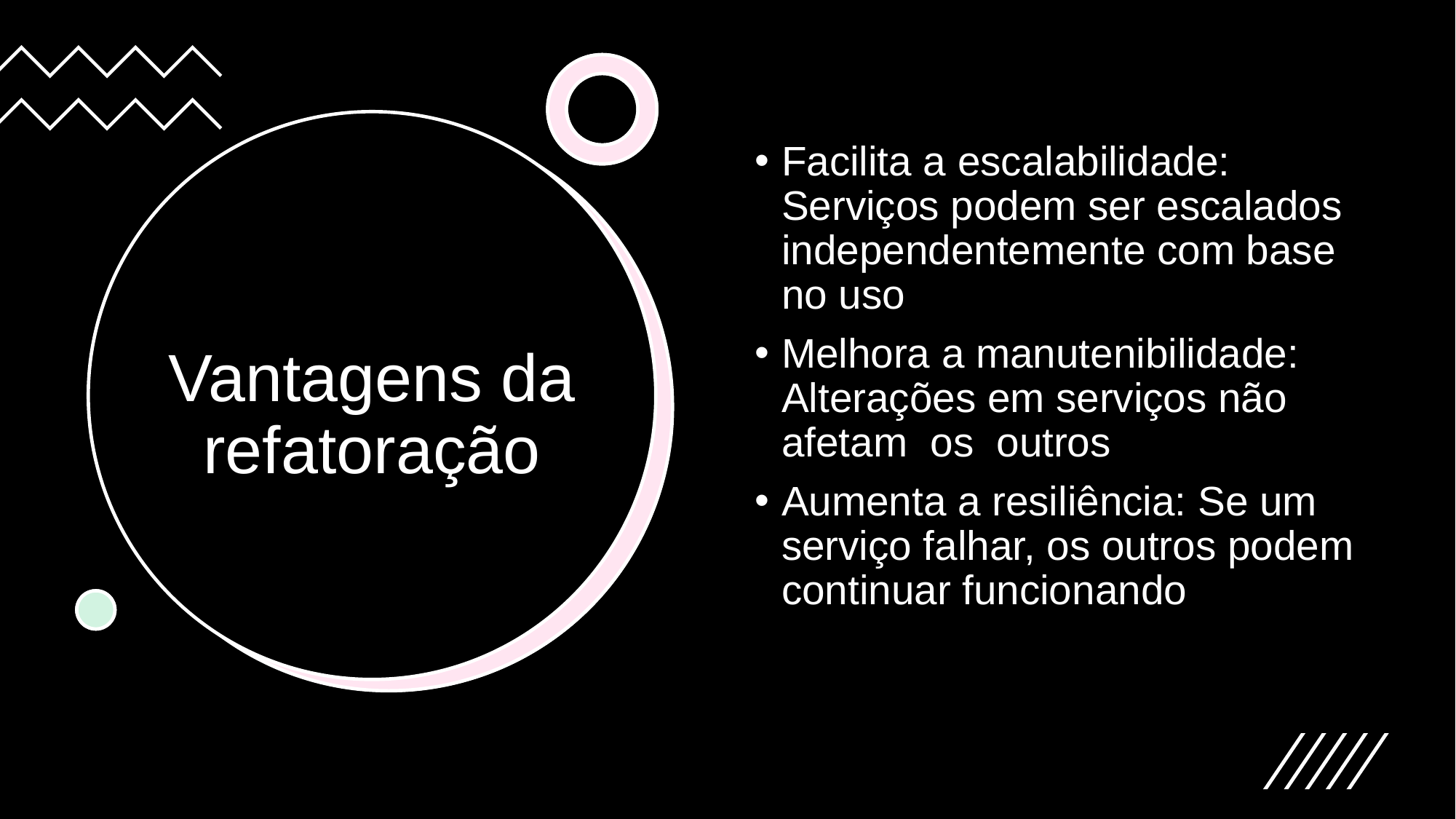

Facilita a escalabilidade: Serviços podem ser escalados independentemente com base no uso
Melhora a manutenibilidade: Alterações em serviços não afetam  os  outros
Aumenta a resiliência: Se um serviço falhar, os outros podem continuar funcionando
# Vantagens da refatoração